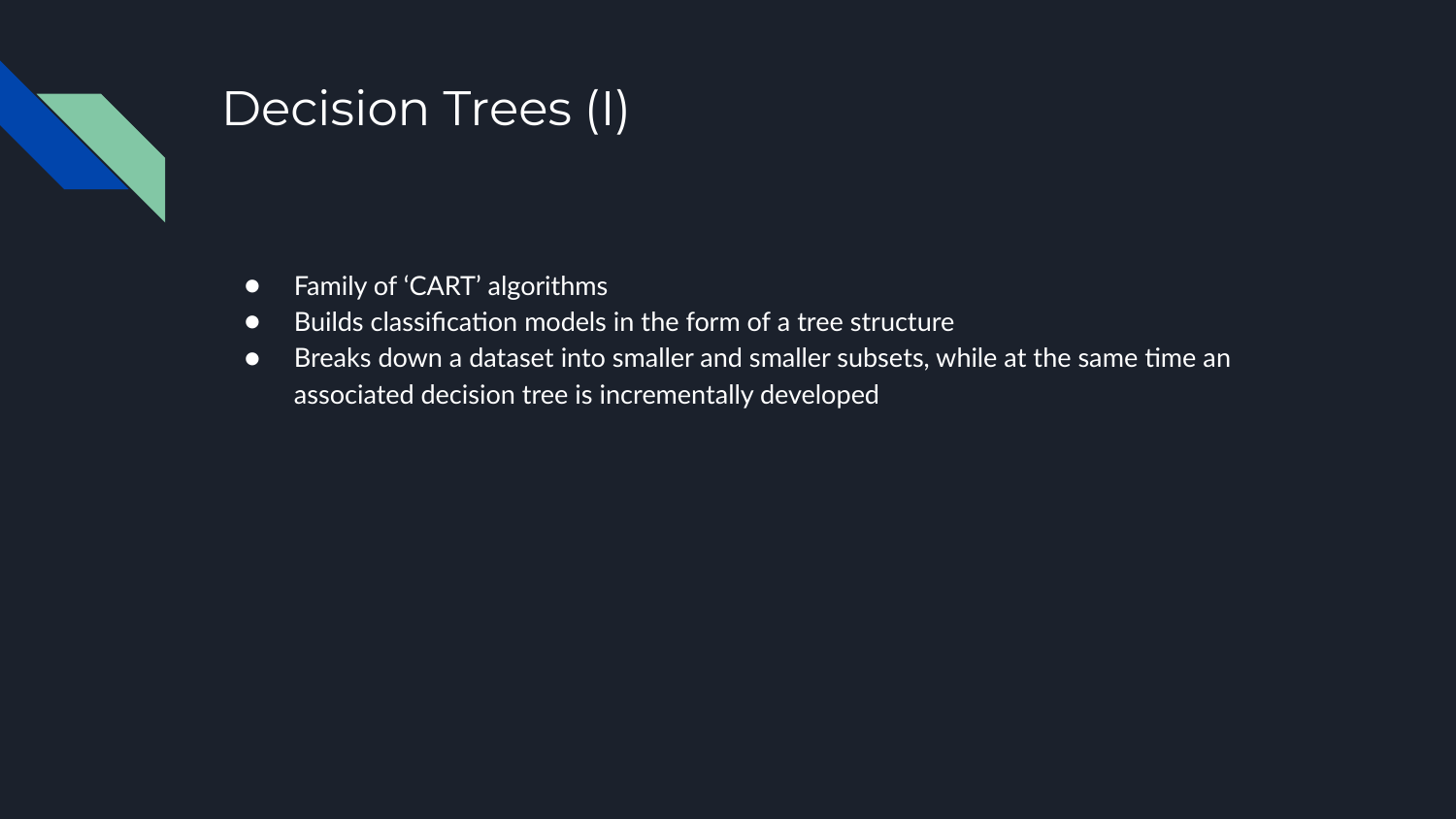

# Decision Trees (I)
Family of ‘CART’ algorithms
Builds classification models in the form of a tree structure
Breaks down a dataset into smaller and smaller subsets, while at the same time an associated decision tree is incrementally developed